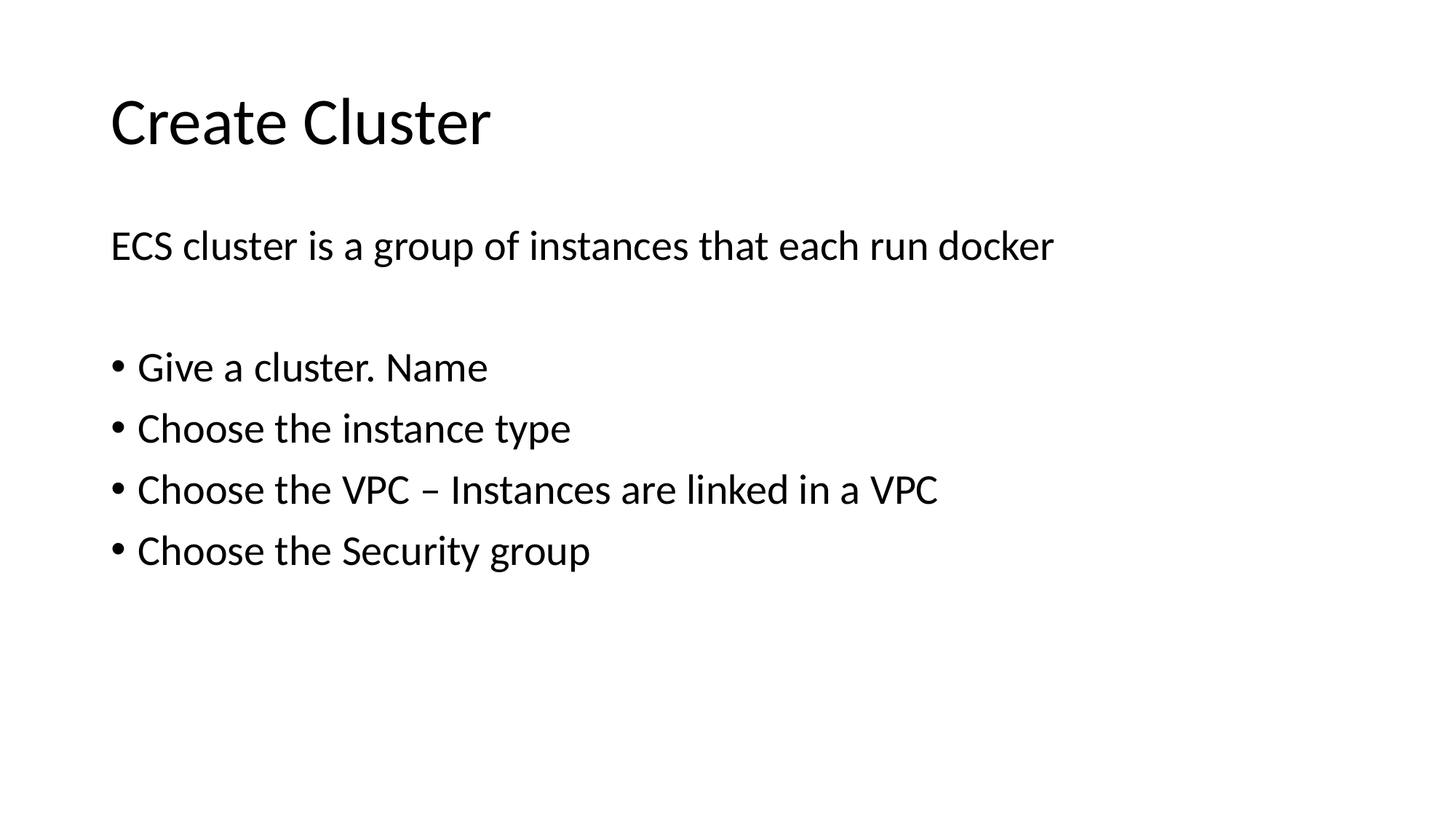

# Create Cluster
ECS cluster is a group of instances that each run docker

Give a cluster. Name
Choose the instance type
Choose the VPC – Instances are linked in a VPC
Choose the Security group